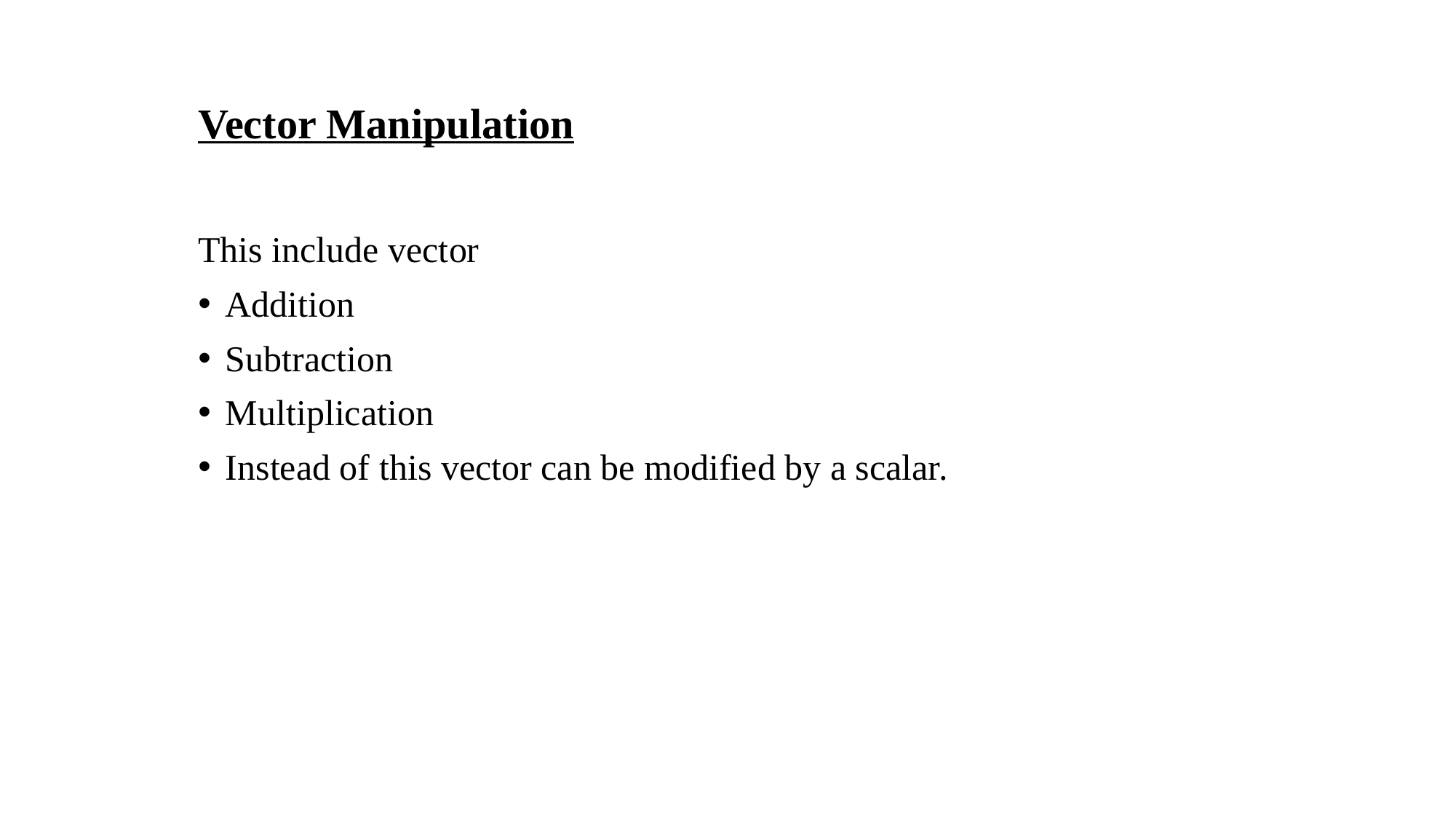

# Vector Manipulation
This include vector
Addition
Subtraction
Multiplication
Instead of this vector can be modified by a scalar.